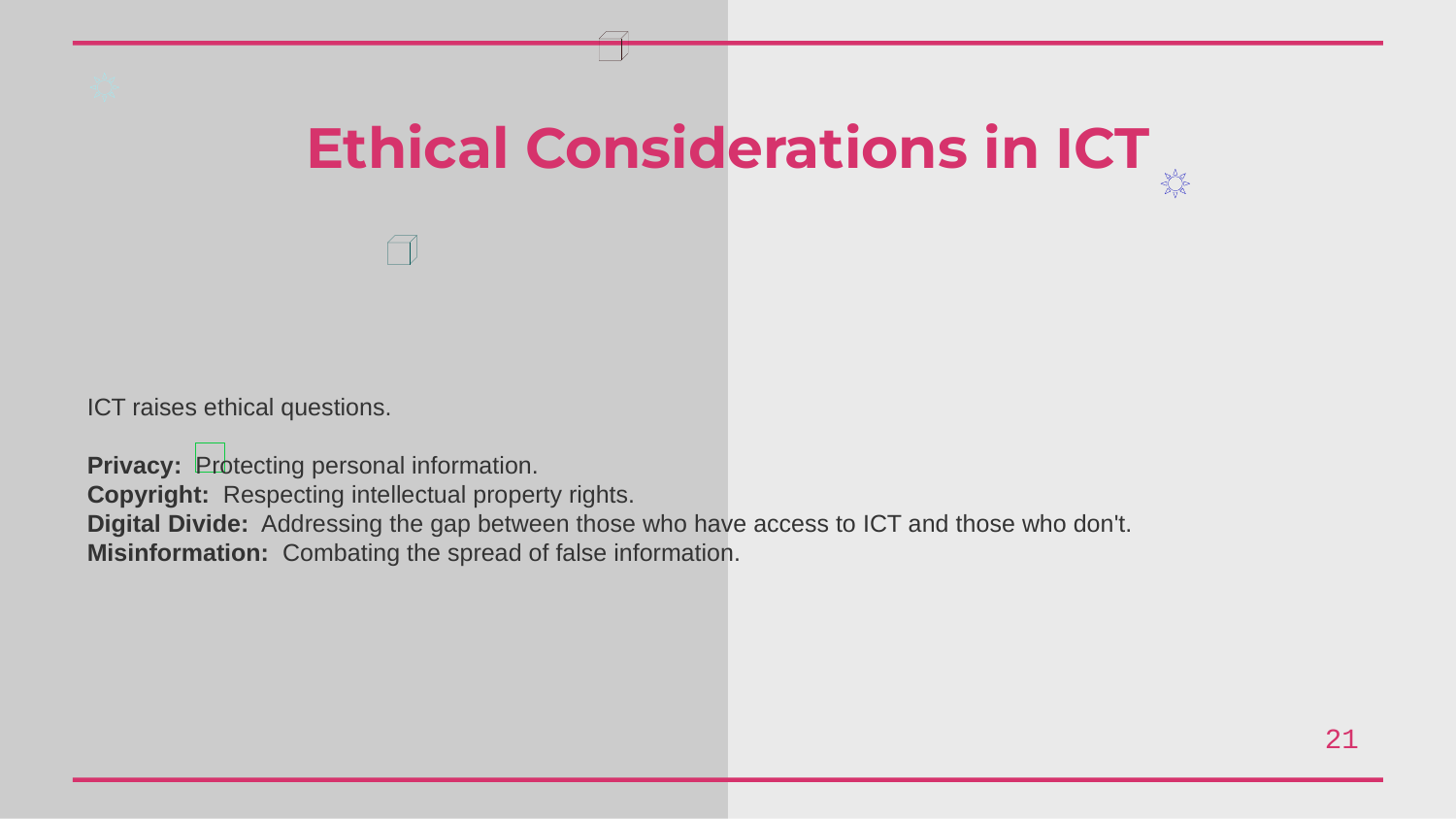

Ethical Considerations in ICT

ICT raises ethical questions.

Privacy:  Protecting personal information.
Copyright:  Respecting intellectual property rights.
Digital Divide:  Addressing the gap between those who have access to ICT and those who don't.
Misinformation:  Combating the spread of false information.

21